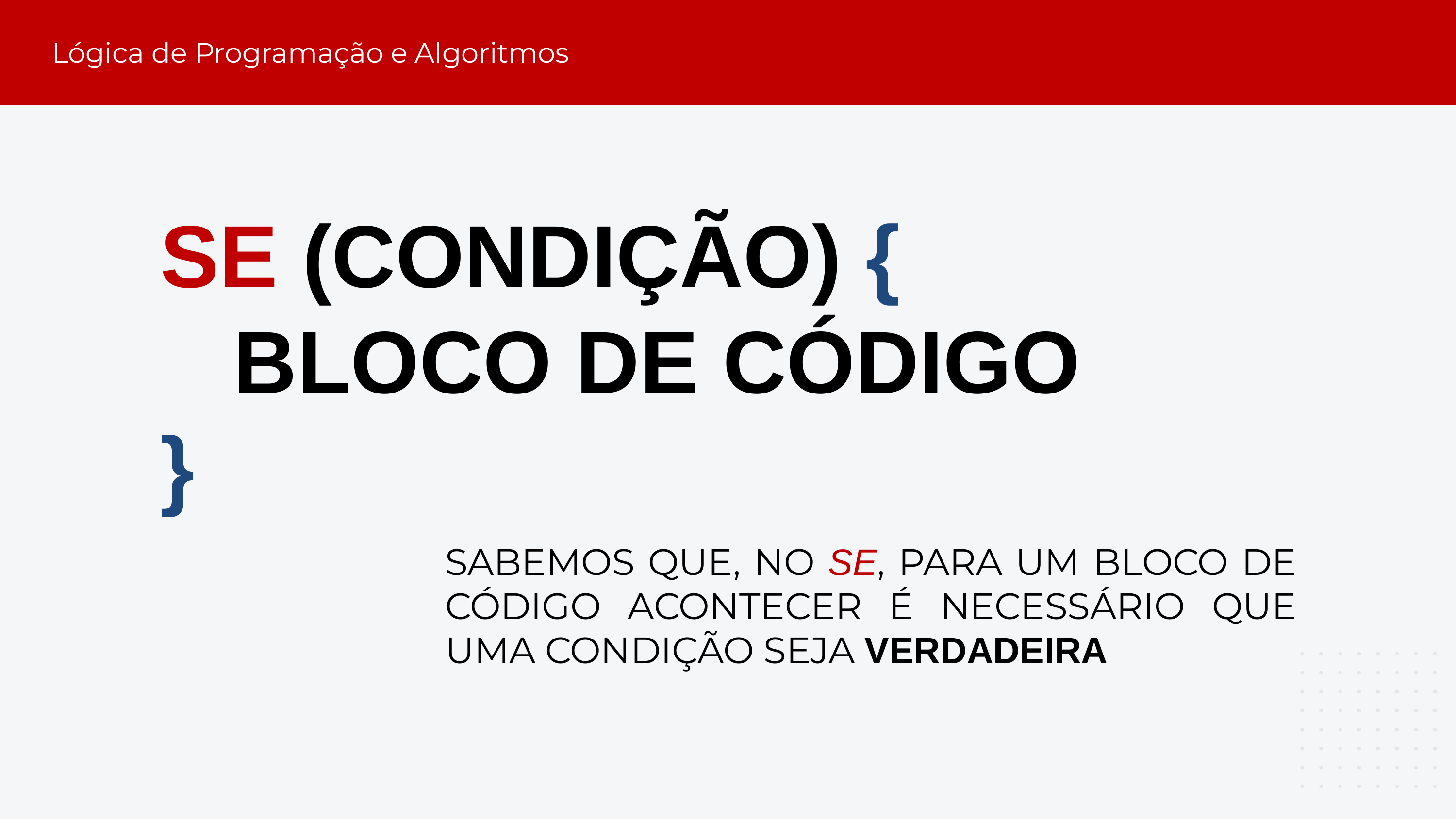

Lógica de Programação e Algoritmos
SE (CONDIÇÃO) {
	BLOCO DE CÓDIGO
}
SABEMOS QUE, NO SE, PARA UM BLOCO DE CÓDIGO ACONTECER É NECESSÁRIO QUE UMA CONDIÇÃO SEJA VERDADEIRA